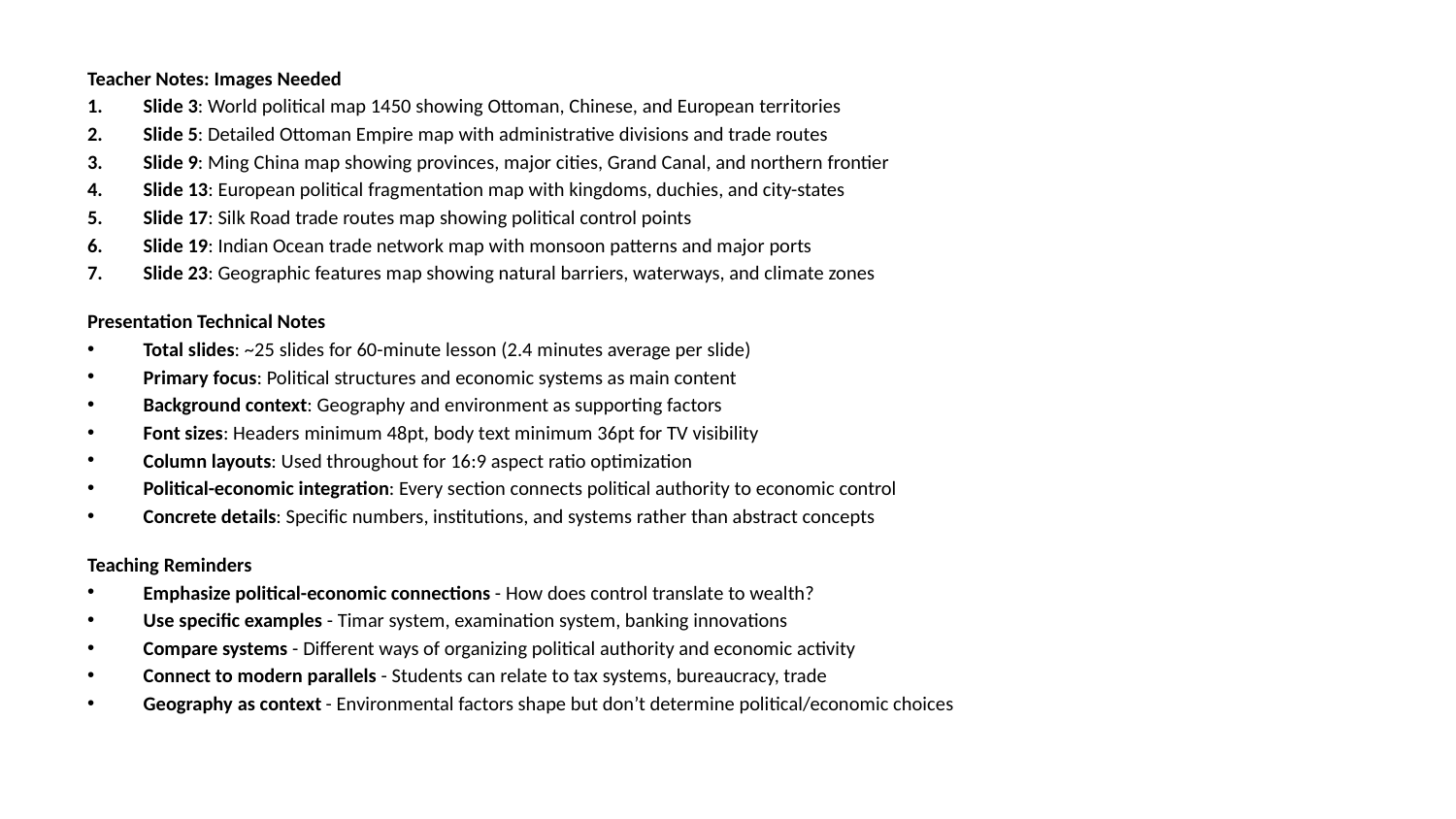

Teacher Notes: Images Needed
Slide 3: World political map 1450 showing Ottoman, Chinese, and European territories
Slide 5: Detailed Ottoman Empire map with administrative divisions and trade routes
Slide 9: Ming China map showing provinces, major cities, Grand Canal, and northern frontier
Slide 13: European political fragmentation map with kingdoms, duchies, and city-states
Slide 17: Silk Road trade routes map showing political control points
Slide 19: Indian Ocean trade network map with monsoon patterns and major ports
Slide 23: Geographic features map showing natural barriers, waterways, and climate zones
Presentation Technical Notes
Total slides: ~25 slides for 60-minute lesson (2.4 minutes average per slide)
Primary focus: Political structures and economic systems as main content
Background context: Geography and environment as supporting factors
Font sizes: Headers minimum 48pt, body text minimum 36pt for TV visibility
Column layouts: Used throughout for 16:9 aspect ratio optimization
Political-economic integration: Every section connects political authority to economic control
Concrete details: Specific numbers, institutions, and systems rather than abstract concepts
Teaching Reminders
Emphasize political-economic connections - How does control translate to wealth?
Use specific examples - Timar system, examination system, banking innovations
Compare systems - Different ways of organizing political authority and economic activity
Connect to modern parallels - Students can relate to tax systems, bureaucracy, trade
Geography as context - Environmental factors shape but don’t determine political/economic choices